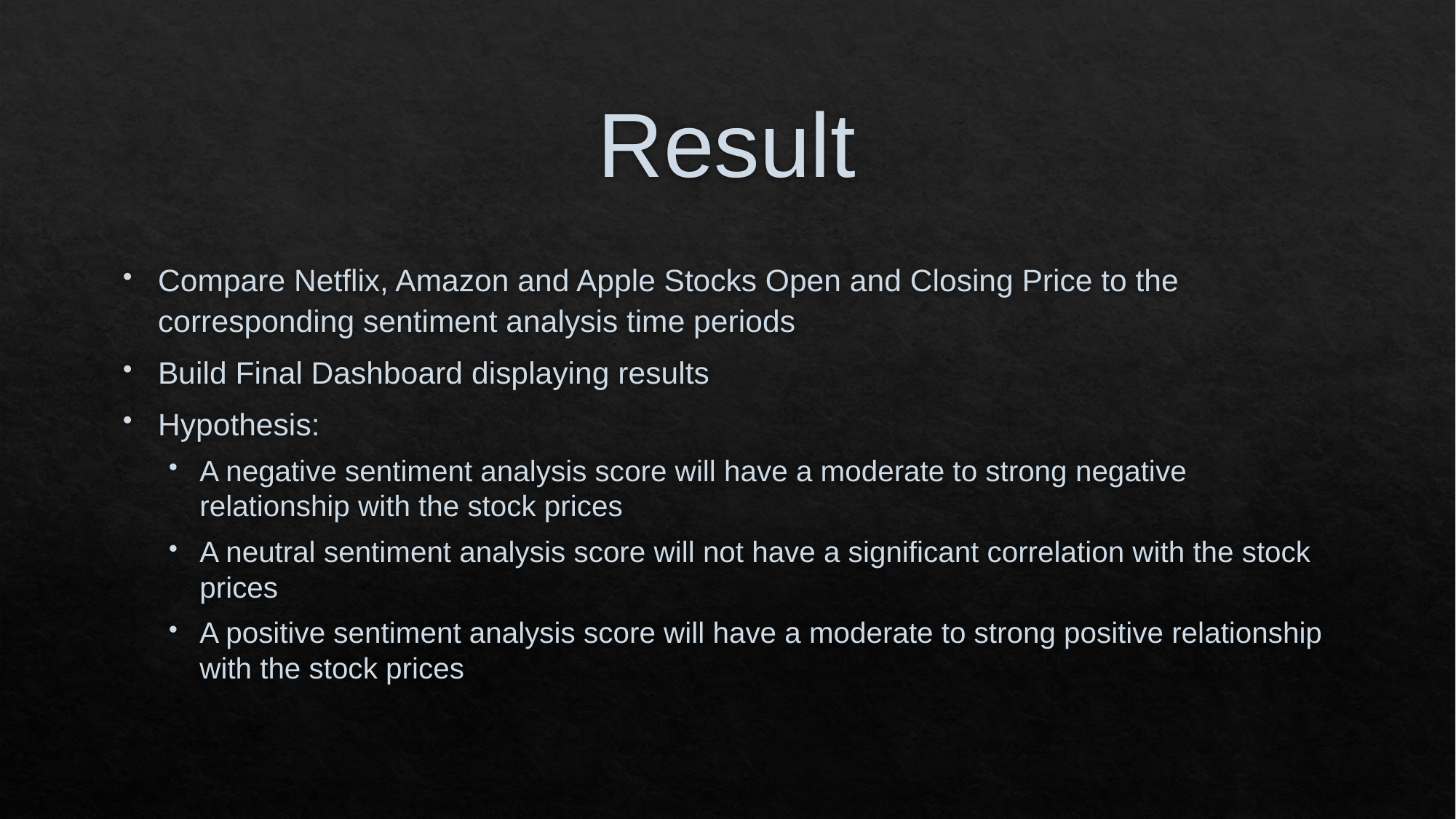

# Result
Compare Netflix, Amazon and Apple Stocks Open and Closing Price to the corresponding sentiment analysis time periods
Build Final Dashboard displaying results
Hypothesis:
A negative sentiment analysis score will have a moderate to strong negative relationship with the stock prices
A neutral sentiment analysis score will not have a significant correlation with the stock prices
A positive sentiment analysis score will have a moderate to strong positive relationship with the stock prices